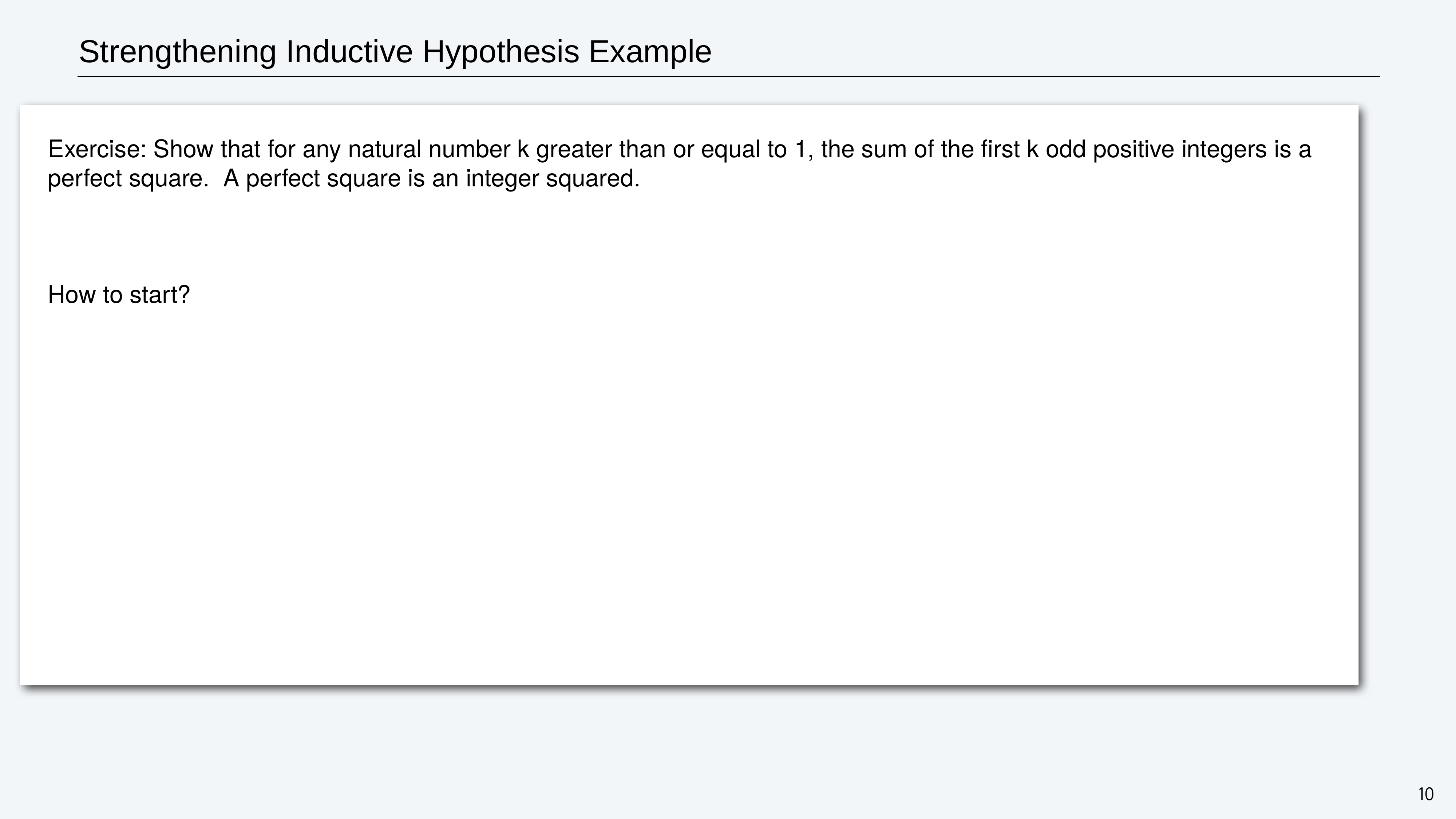

# Strengthening Inductive Hypothesis Example
Exercise: Show that for any natural number k greater than or equal to 1, the sum of the first k odd positive integers is a perfect square.  A perfect square is an integer squared.

How to start?

10